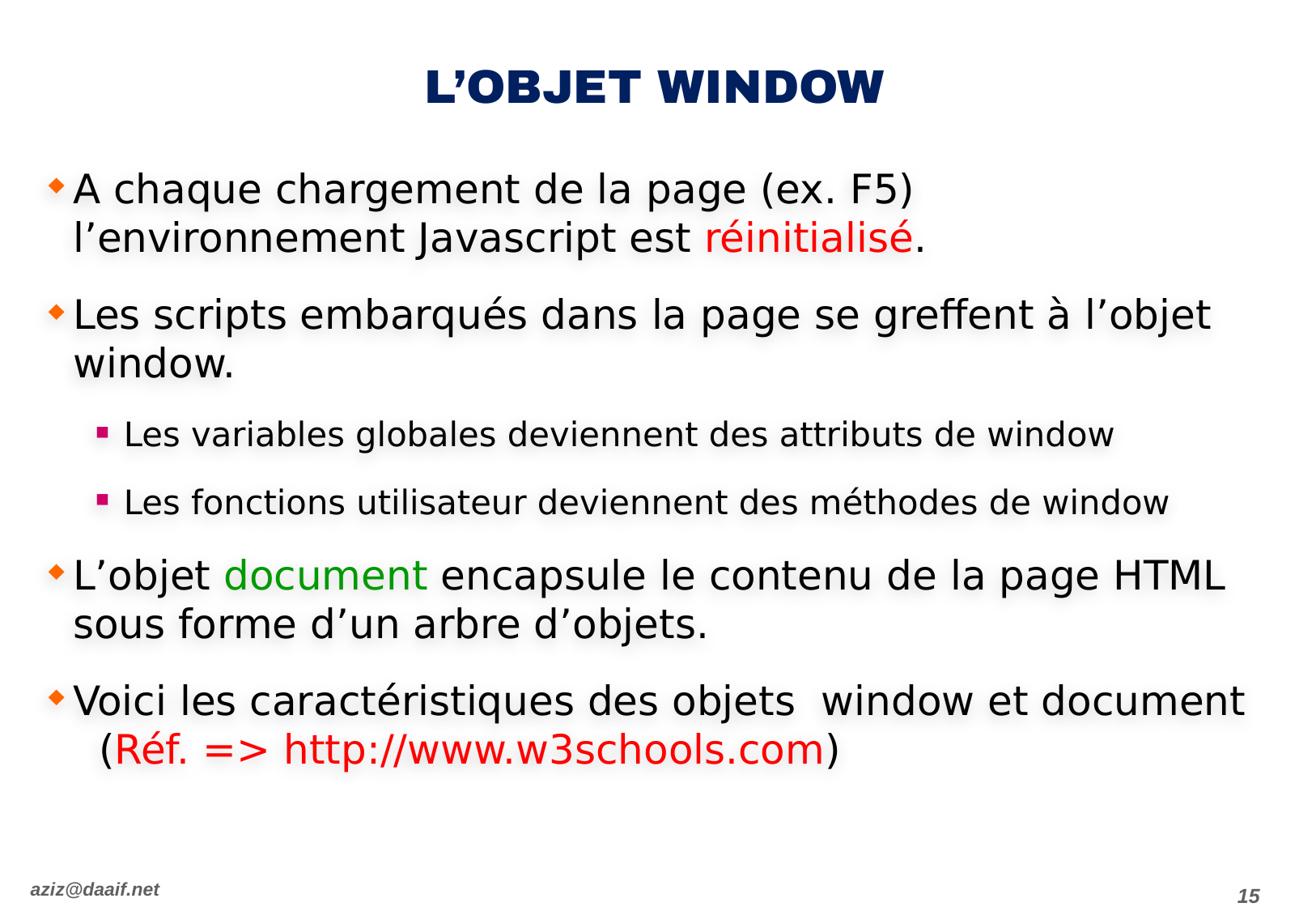

# l’Objet window
A chaque chargement de la page (ex. F5) l’environnement Javascript est réinitialisé.
Les scripts embarqués dans la page se greffent à l’objet window.
Les variables globales deviennent des attributs de window
Les fonctions utilisateur deviennent des méthodes de window
L’objet document encapsule le contenu de la page HTML sous forme d’un arbre d’objets.
Voici les caractéristiques des objets  window et document   (Réf. => http://www.w3schools.com)